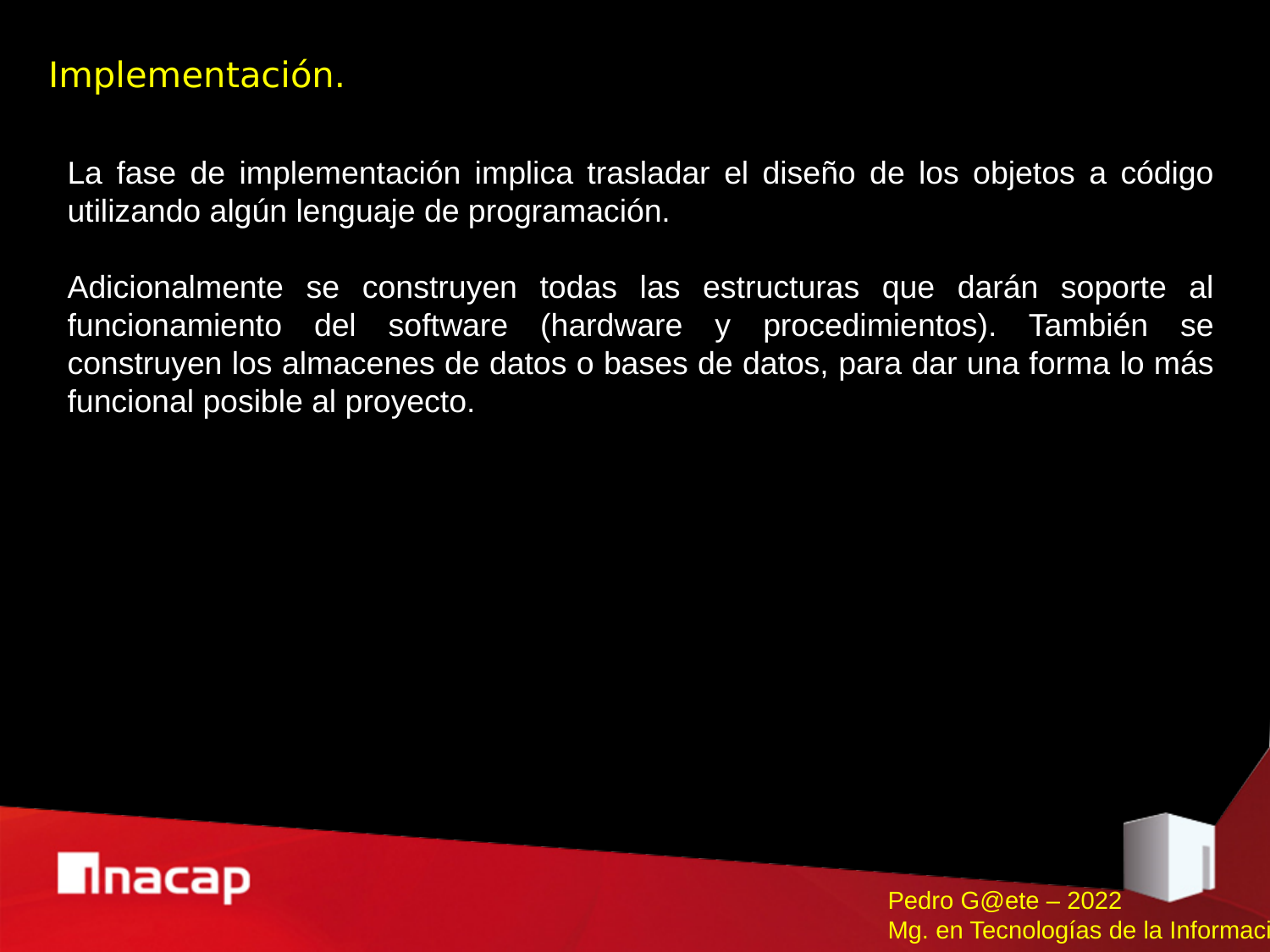

Implementación.
La fase de implementación implica trasladar el diseño de los objetos a código utilizando algún lenguaje de programación.

Adicionalmente se construyen todas las estructuras que darán soporte al funcionamiento del software (hardware y procedimientos). También se construyen los almacenes de datos o bases de datos, para dar una forma lo más funcional posible al proyecto.